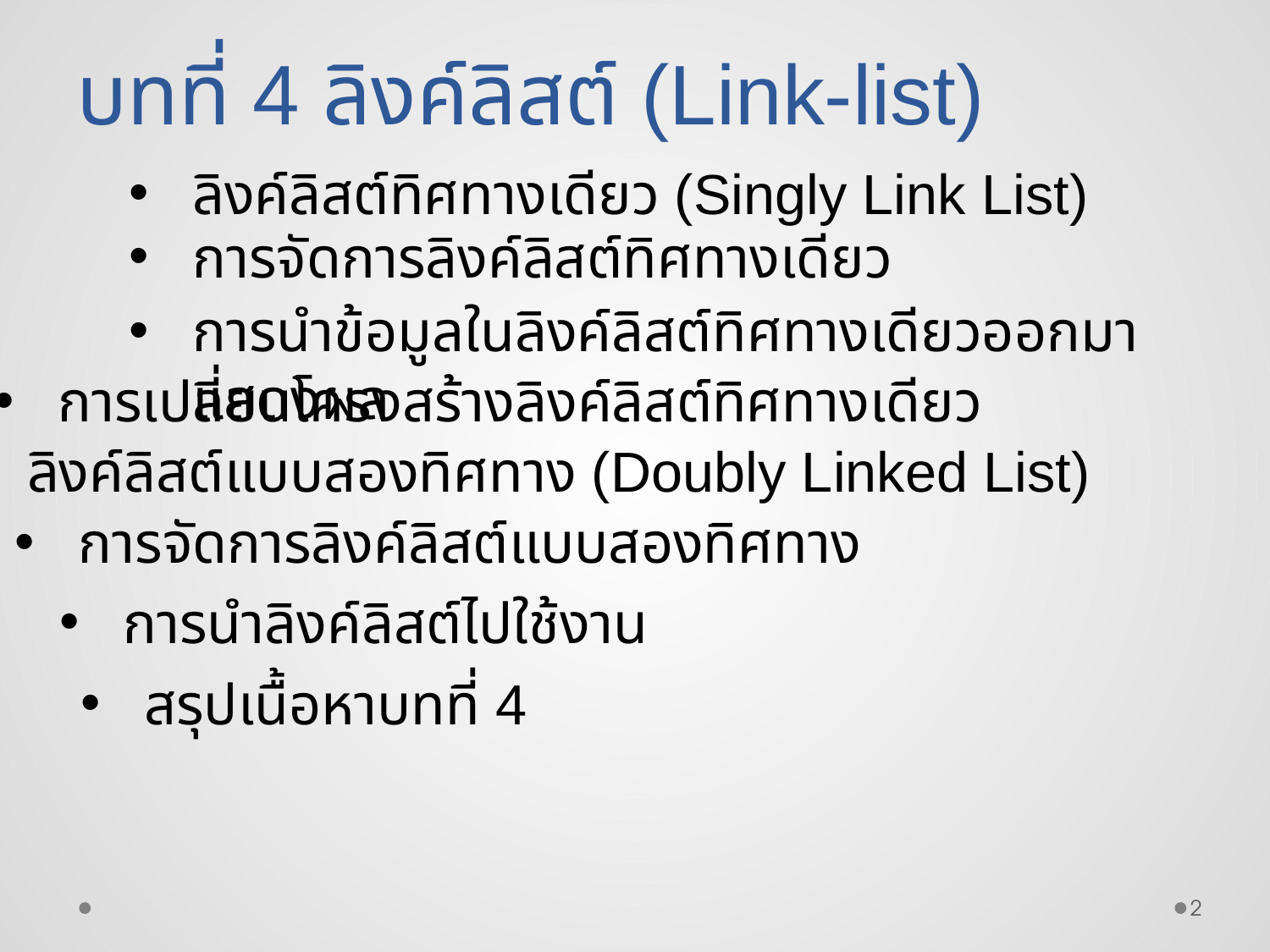

# บทที่ 4 ลิงค์ลิสต์ (Link-list)
ลิงค์ลิสต์ทิศทางเดียว (Singly Link List)
การจัดการลิงค์ลิสต์ทิศทางเดียว
การนำข้อมูลในลิงค์ลิสต์ทิศทางเดียวออกมาแสดงผล
การเปลี่ยนโครงสร้างลิงค์ลิสต์ทิศทางเดียว
ลิงค์ลิสต์แบบสองทิศทาง (Doubly Linked List)
การจัดการลิงค์ลิสต์แบบสองทิศทาง
การนำลิงค์ลิสต์ไปใช้งาน
สรุปเนื้อหาบทที่ 4
2